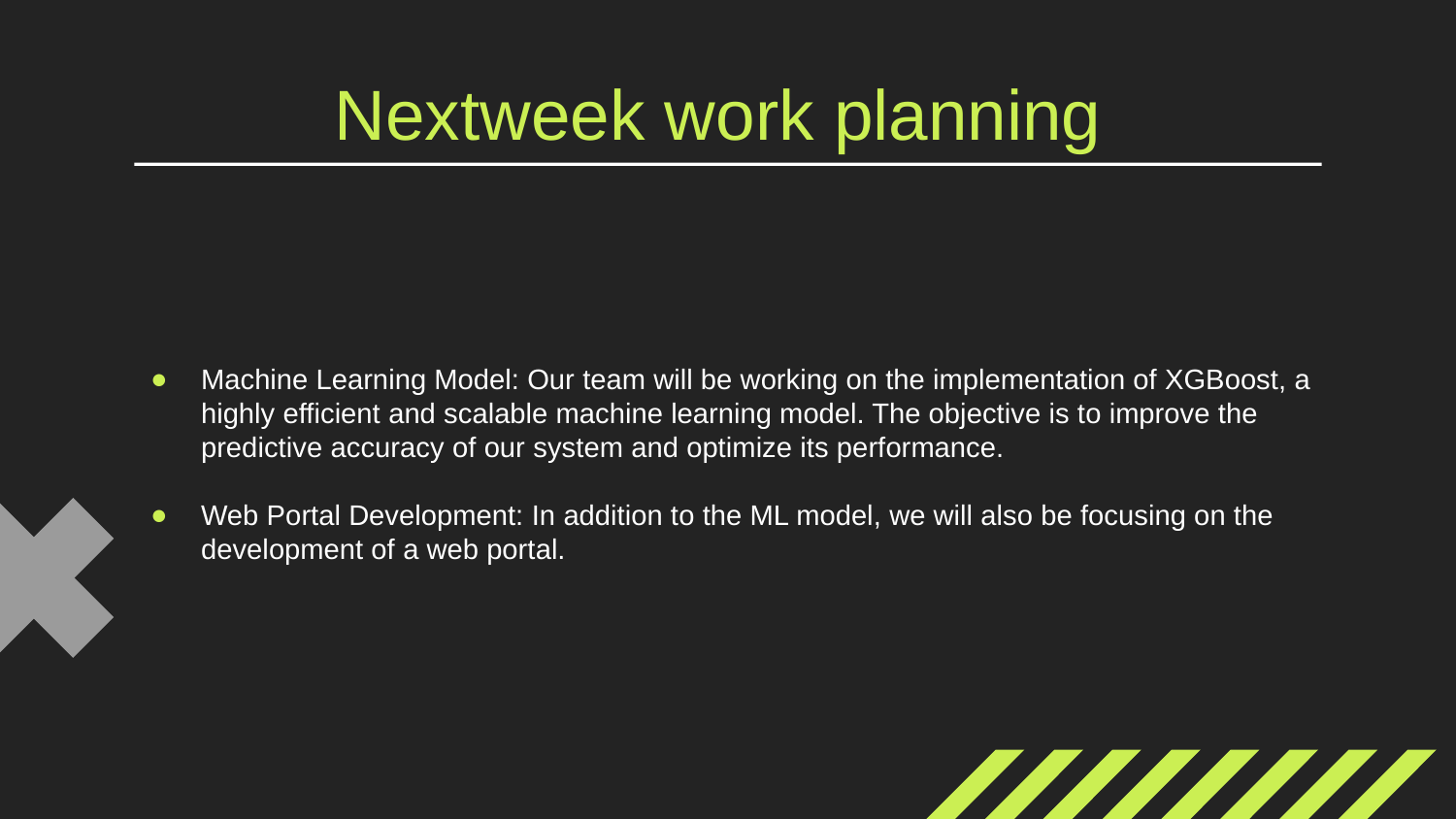

# Nextweek work planning
Machine Learning Model: Our team will be working on the implementation of XGBoost, a highly efficient and scalable machine learning model. The objective is to improve the predictive accuracy of our system and optimize its performance.

Web Portal Development: In addition to the ML model, we will also be focusing on the development of a web portal.